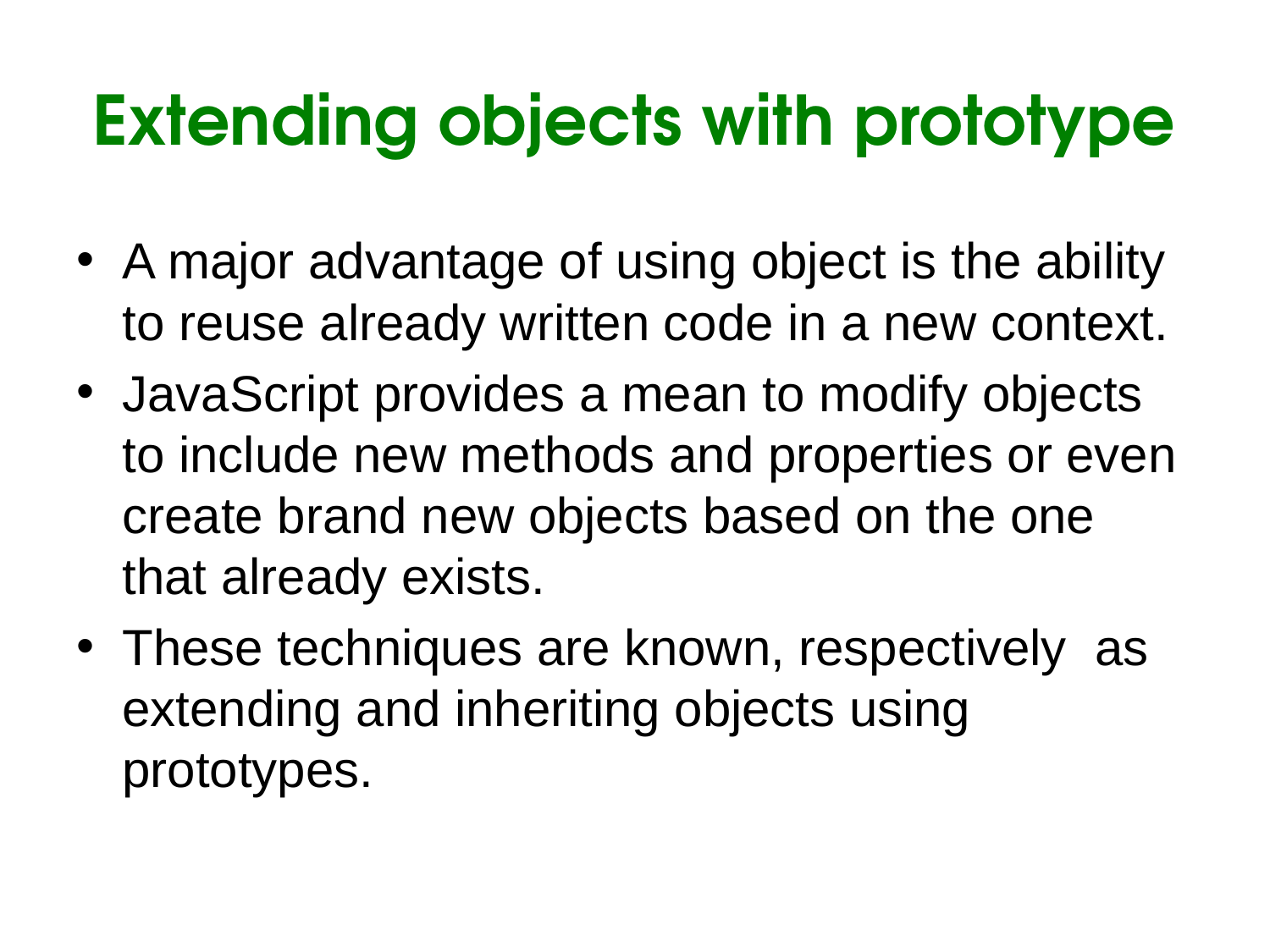

# Extending objects with prototype
A major advantage of using object is the ability to reuse already written code in a new context.
JavaScript provides a mean to modify objects to include new methods and properties or even create brand new objects based on the one that already exists.
These techniques are known, respectively  as extending and inheriting objects using prototypes.